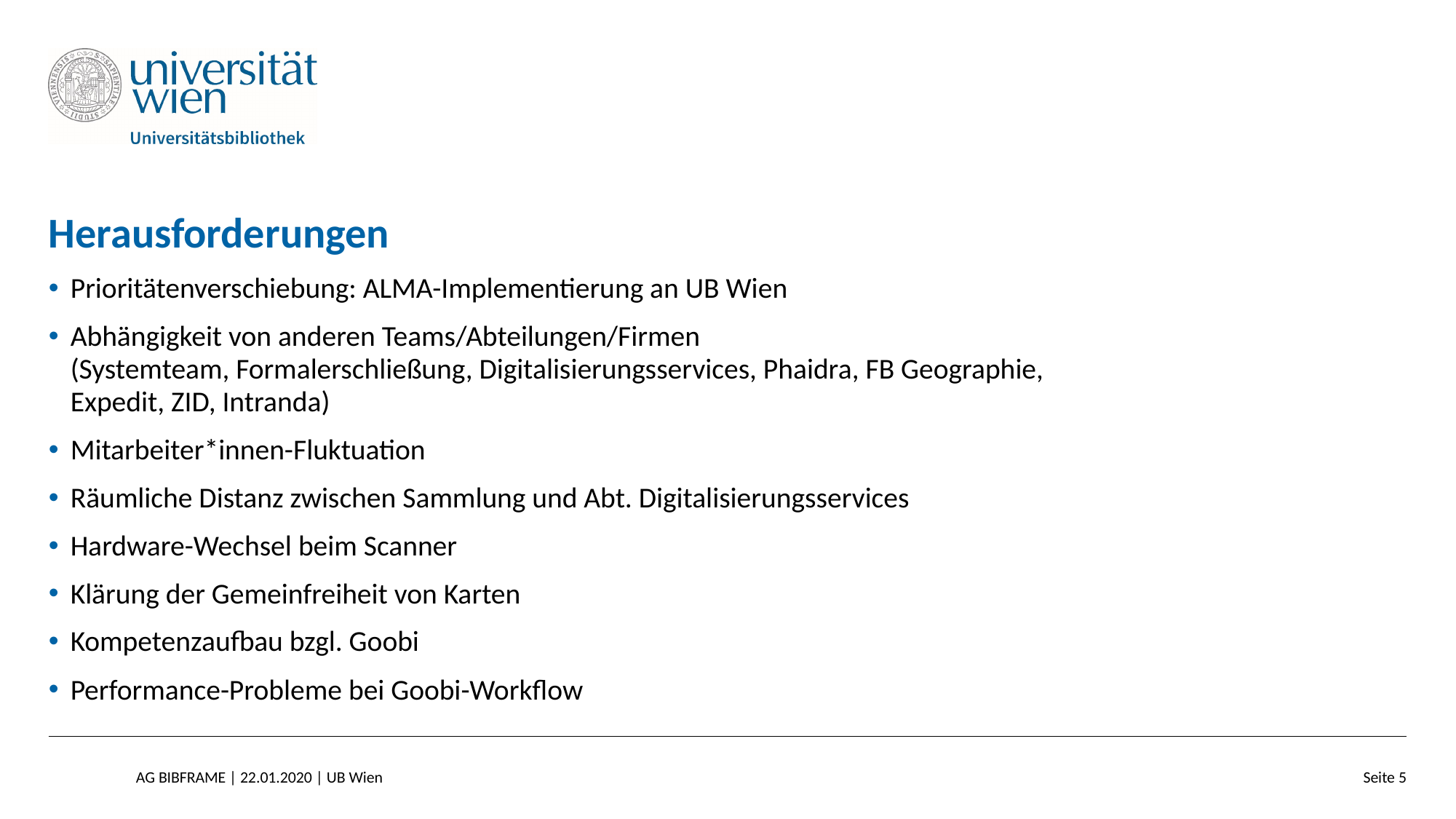

# Herausforderungen
Prioritätenverschiebung: ALMA-Implementierung an UB Wien
Abhängigkeit von anderen Teams/Abteilungen/Firmen
(Systemteam, Formalerschließung, Digitalisierungsservices, Phaidra, FB Geographie, Expedit, ZID, Intranda)
Mitarbeiter*innen-Fluktuation
Räumliche Distanz zwischen Sammlung und Abt. Digitalisierungsservices
Hardware-Wechsel beim Scanner
Klärung der Gemeinfreiheit von Karten
Kompetenzaufbau bzgl. Goobi
Performance-Probleme bei Goobi-Workflow

AG BIBFRAME | 22.01.2020 | UB Wien
Seite 5